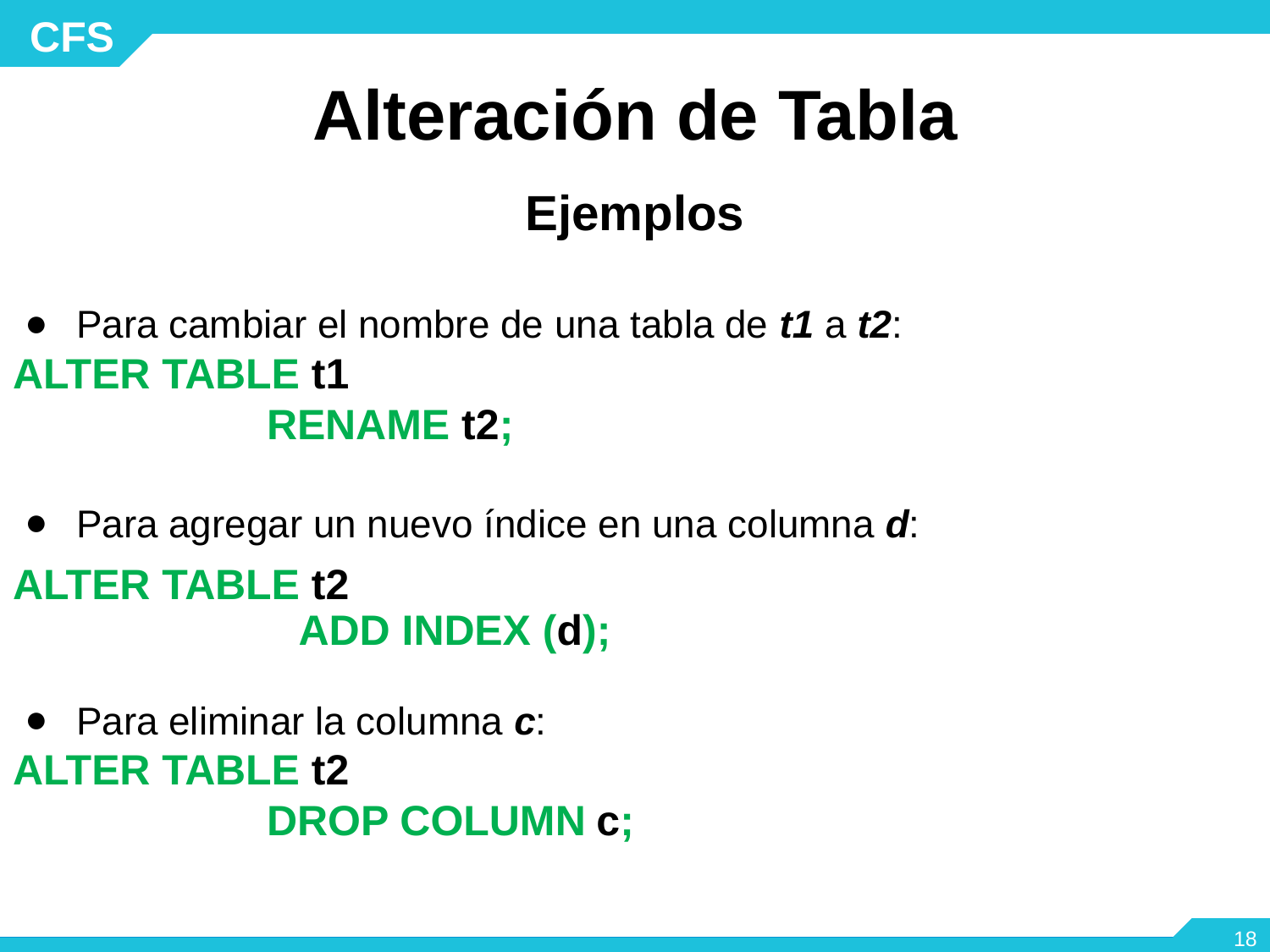

# Alteración de Tabla
Ejemplos
Para cambiar el nombre de una tabla de t1 a t2:
ALTER TABLE t1
		RENAME t2;
Para agregar un nuevo índice en una columna d:
ALTER TABLE t2
		ADD INDEX (d);
Para eliminar la columna c:
ALTER TABLE t2
		DROP COLUMN c;
18